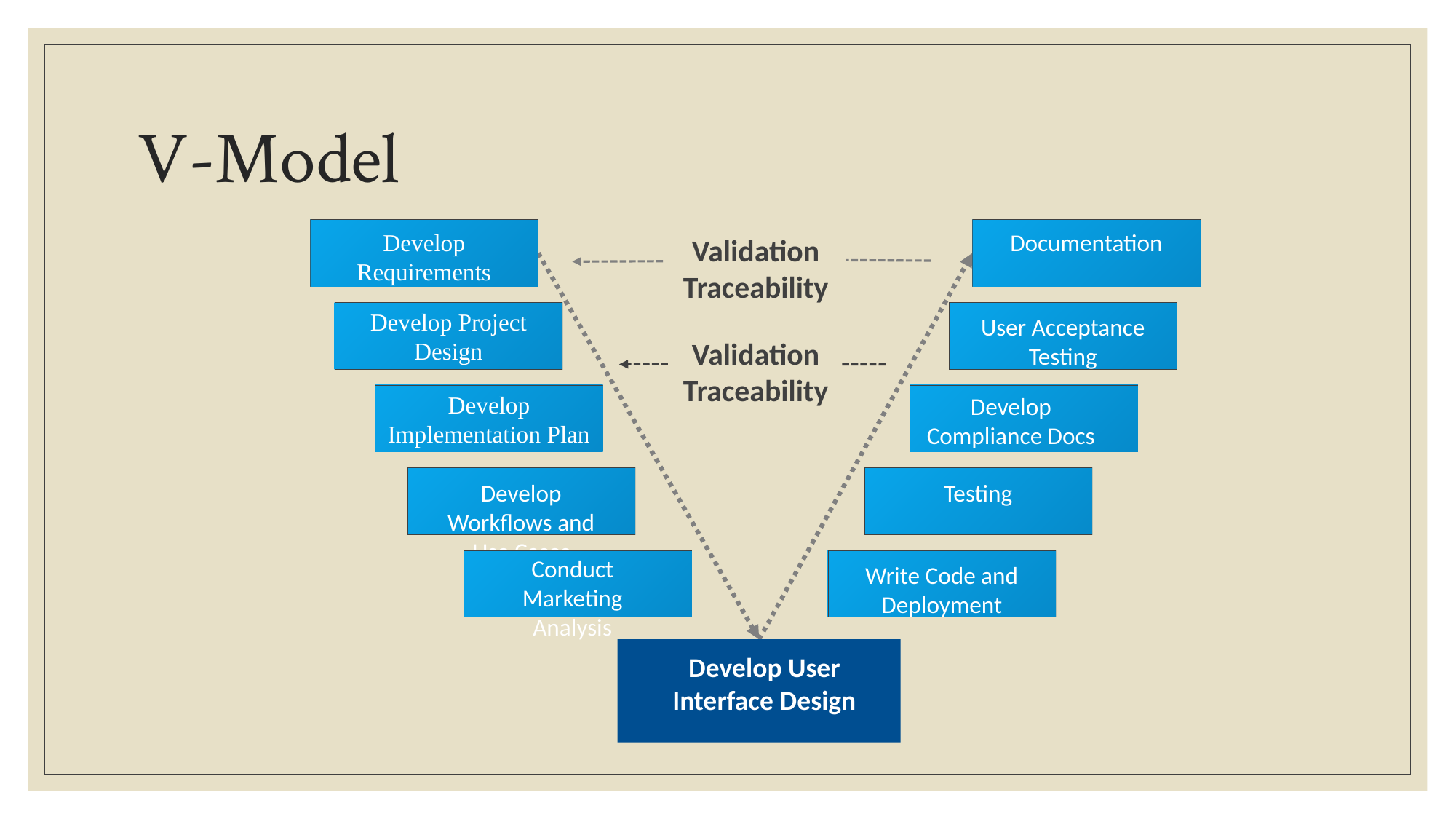

# V-Model

Develop Requirements
Documentation
Validation
Traceability
Develop Project Design

User Acceptance
Testing
Validation
Traceability
Develop Implementation Plan

Develop Compliance Docs

Develop Workflows and Use Cases
Testing
Conduct Marketing Analysis

Write Code and Deployment

Develop User Interface Design